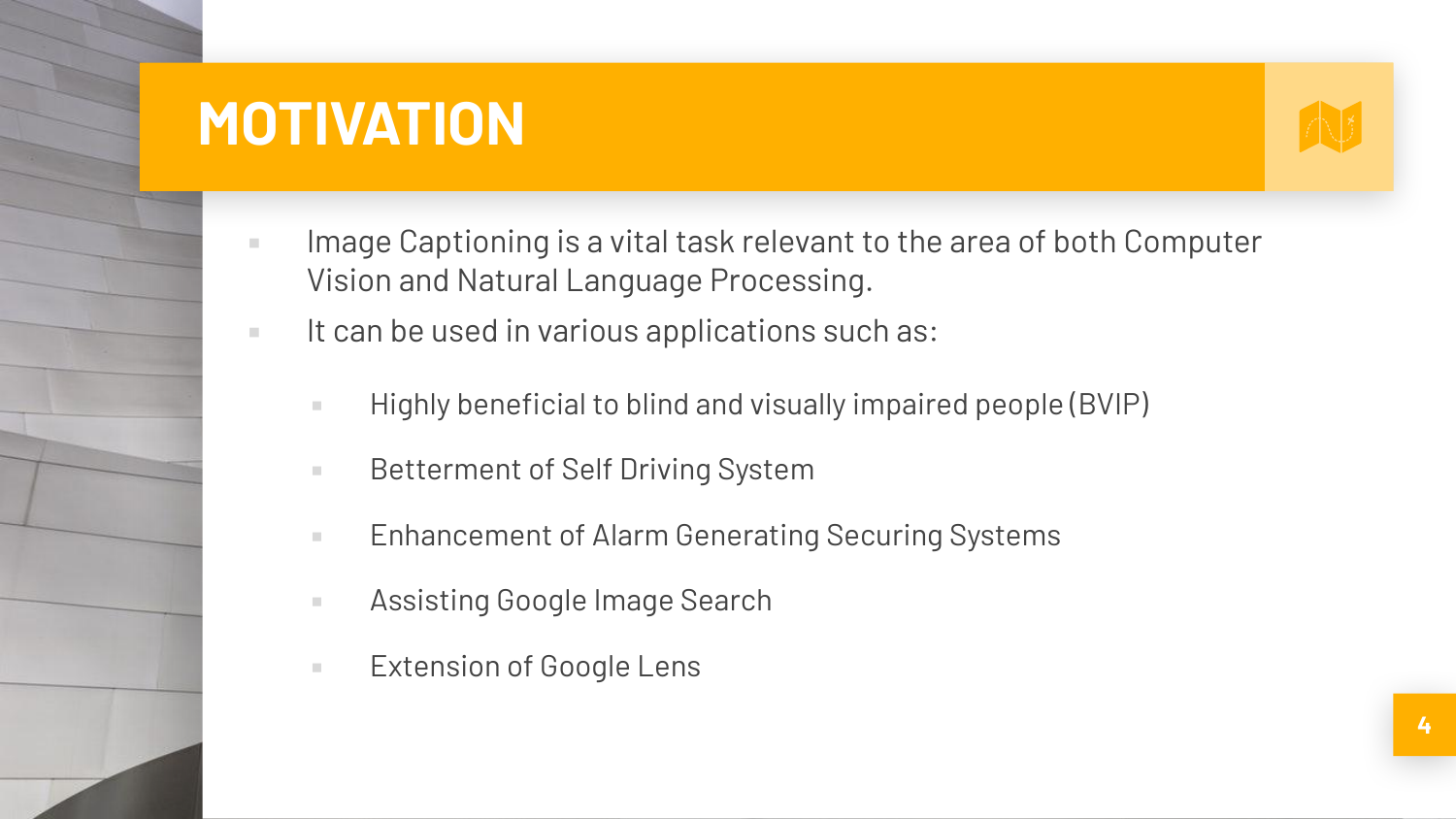

# MOTIVATION

Image Captioning is a vital task relevant to the area of both Computer Vision and Natural Language Processing.
It can be used in various applications such as:

Highly beneficial to blind and visually impaired people (BVIP)

Betterment of Self Driving System

Enhancement of Alarm Generating Securing Systems

Assisting Google Image Search

Extension of Google Lens

4